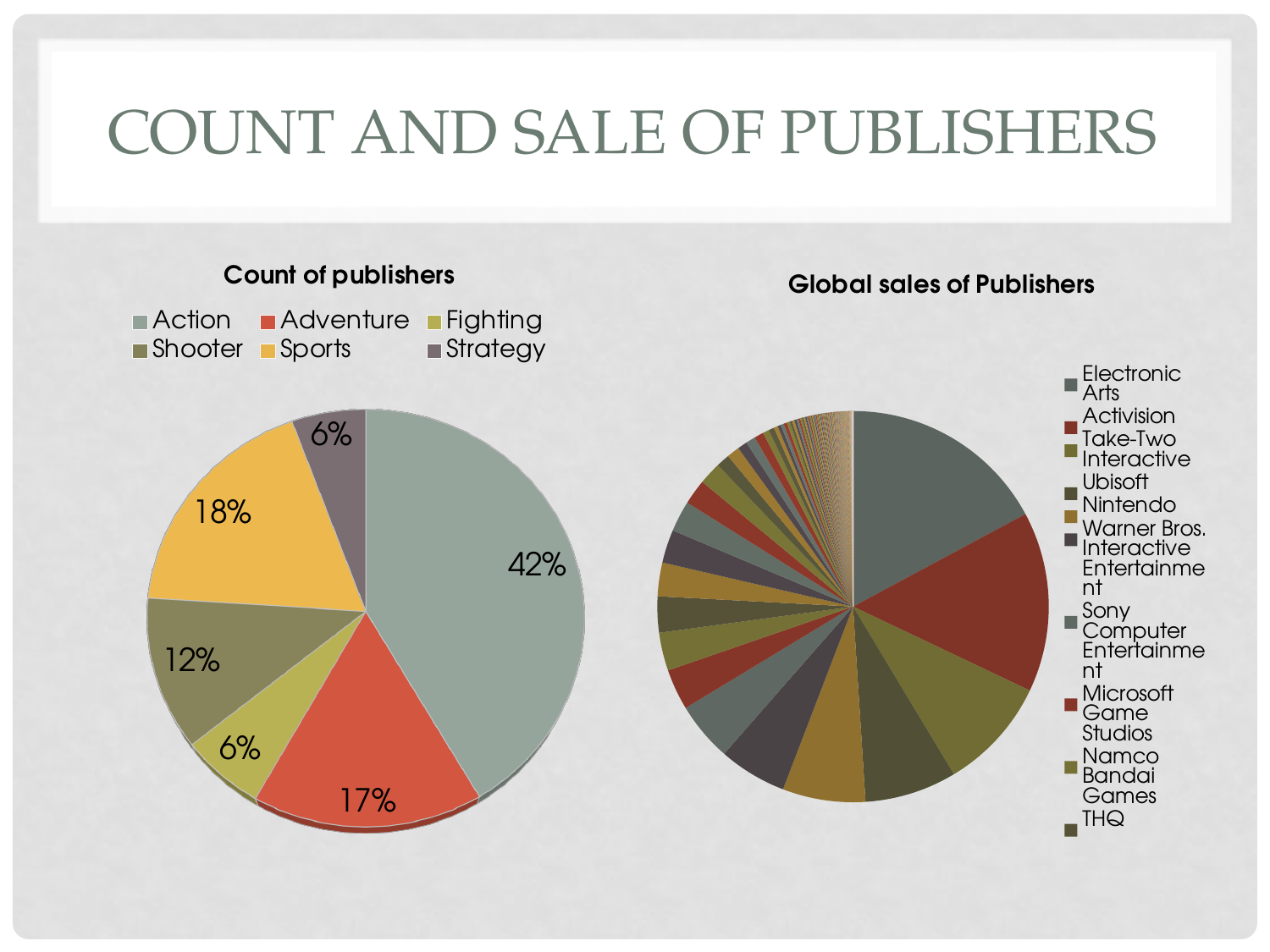

# Count and sale of publishers

### Chart: Global sales of Publishers

| Category | Total |
|---|---|
| Electronic Arts | 352.27 |
| Activision | 306.03999999999917 |
| Take-Two Interactive | 191.34000000000003 |
| Ubisoft | 156.13000000000014 |
| Nintendo | 140.43999999999997 |
| Warner Bros. Interactive Entertainment | 115.39999999999995 |
| Sony Computer Entertainment | 100.35000000000001 |
| Microsoft Game Studios | 69.42999999999999 |
| Namco Bandai Games | 64.62000000000005 |
| THQ | 61.24999999999999 |
| Konami Digital Entertainment | 57.11000000000006 |
| Capcom | 56.36000000000003 |
| Sega | 52.410000000000025 |
| Disney Interactive Studios | 42.86000000000003 |
| Square Enix | 38.23999999999999 |
| Bethesda Softworks | 22.790000000000006 |
| 505 Games | 21.52999999999999 |
| Deep Silver | 16.499999999999996 |
| Tecmo Koei | 16.289999999999996 |
| LucasArts | 15.9 |
| Eidos Interactive | 10.439999999999996 |
| Sony Computer Entertainment Europe | 9.629999999999999 |
| D3Publisher | 6.569999999999991 |
| Majesco Entertainment | 5.649999999999999 |
| Atari | 5.369999999999999 |
| Level 5 | 5.349999999999999 |
| Codemasters | 5.25 |
| Ubisoft Annecy | 4.15 |
| PQube | 3.7899999999999983 |
| City Interactive | 3.7700000000000005 |
| Activision Value | 3.29 |
| Valve Software | 3.2300000000000004 |
| Idea Factory | 2.8999999999999964 |
| Mojang | 2.89 |
| Telltale Games | 2.719999999999999 |
| Unknown | 2.6199999999999974 |
| Focus Home Interactive | 2.399999999999999 |
| Nippon Ichi Software | 2.3999999999999986 |
| Rising Star Games | 2.3799999999999994 |
| NCSoft | 2.3 |
| Mastiff | 2.05 |
| Hudson Soft | 1.9300000000000002 |
| Little Orbit | 1.8900000000000008 |
| Marvelous Entertainment | 1.7600000000000002 |
| Valve | 1.74 |
| Avanquest Software | 1.6500000000000001 |
| Spike | 1.6200000000000006 |
| GSP | 1.62 |
| Hello Games | 1.6 |
| 5pb | 1.4600000000000009 |
| DTP Entertainment | 1.4200000000000002 |
| Kadokawa Shoten | 1.4100000000000004 |
| SouthPeak Games | 1.3900000000000003 |
| Mastertronic | 1.3900000000000001 |
| Destineer | 1.3600000000000003 |
| Marvelous Interactive | 1.2700000000000002 |
| Crave Entertainment | 1.22 |
| Sony Computer Entertainment America | 1.1800000000000002 |
| Arc System Works | 1.1600000000000004 |
| Trion Worlds | 1.15 |
| Kalypso Media | 1.1400000000000001 |
| Atlus | 1.11 |
| Black Bean Games | 1.11 |
| XS Games | 0.94 |
| Zushi Games | 0.9 |
| Nordic Games | 0.8900000000000003 |
| mixi, Inc | 0.86 |
| Bigben Interactive | 0.8400000000000001 |
| Big Ben Interactive | 0.8300000000000001 |
| Rondomedia | 0.79 |
| Zoo Games | 0.7700000000000002 |
| Playlogic Game Factory | 0.7600000000000001 |
| Broccoli | 0.7200000000000001 |
| Ignition Entertainment | 0.72 |
| Alchemist | 0.7000000000000004 |
| Ackkstudios | 0.7000000000000002 |
| Aqua Plus | 0.6500000000000001 |
| Banpresto | 0.64 |
| Screenlife | 0.6100000000000001 |
| Scholastic Inc. | 0.6 |
| ChunSoft | 0.5800000000000001 |
| FuRyu | 0.5700000000000001 |
| Avanquest | 0.5700000000000001 |
| GameMill Entertainment | 0.57 |
| Takara Tomy | 0.54 |
| Nippon Columbia | 0.53 |
| PopCap Games | 0.5 |
| Idea Factory International | 0.5 |
| Activision Blizzard | 0.48 |
| Home Entertainment Suppliers | 0.45000000000000007 |
| O-Games | 0.45000000000000007 |
| Prototype | 0.44000000000000017 |
| Nihon Falcom Corporation | 0.43 |
| Asylum Entertainment | 0.43 |
| Knowledge Adventure | 0.42 |
| JoWood Productions | 0.42 |
| Astragon | 0.42 |
| Acquire | 0.41000000000000003 |
| Kadokawa Games | 0.3900000000000001 |
| Reef Entertainment | 0.3400000000000001 |
| Paradox Interactive | 0.31000000000000005 |
| Rebellion Developments | 0.30000000000000004 |
| Wargaming.net | 0.29 |
| Daedalic | 0.28 |
| Tru Blu Entertainment | 0.28 |
| Mindscape | 0.27 |
| Compile Heart | 0.27 |
| Oxygen Interactive | 0.26 |
| Vivendi Games | 0.26 |
| Rocket Company | 0.26 |
| Funbox Media | 0.23 |
| Cave | 0.23 |
| Quinrose | 0.22000000000000008 |
| N/A | 0.22 |
| GungHo | 0.21000000000000002 |
| Gamebridge | 0.21 |
| Agatsuma Entertainment | 0.2 |
| Alternative Software | 0.2 |
| Merscom LLC | 0.2 |
| Blast! Entertainment Ltd | 0.19 |
| Neko Entertainment | 0.18 |
| Yeti | 0.17000000000000004 |
| Aksys Games | 0.16999999999999998 |
| Vir2L Studios | 0.16 |
| Conspiracy Entertainment | 0.16 |
| Slitherine Software | 0.16 |
| Koch Media | 0.16 |
| PlayV | 0.16 |
| Xseed Games | 0.16 |
| Aspyr | 0.16 |
| Comfort | 0.15000000000000002 |
| ASCII Media Works | 0.15000000000000002 |
| Happinet | 0.15000000000000002 |
| EA Games | 0.15 |
| Tripwire Interactive | 0.14 |
| Excalibur Publishing | 0.14 |
| Daedalic Entertainment | 0.14 |
| CyberFront | 0.14 |
| SCS Software | 0.13 |
| Enterbrain | 0.13 |
| Foreign Media Games | 0.13 |
| Insomniac Games | 0.12000000000000001 |
| Ghostlight | 0.12000000000000001 |
| Irem Software Engineering | 0.12000000000000001 |
| Bohemia Interactive | 0.12 |
| dramatic create | 0.11 |
| Storm City Games | 0.11 |
| The Adventure Company | 0.11 |
| Tradewest | 0.11 |
| Nordcurrent | 0.11 |
| HMH Interactive | 0.11 |
| Midas Interactive Entertainment | 0.11 |
| Gust | 0.1 |
| Type-Moon | 0.1 |
| SNK Playmore | 0.1 |
| Enjoy Gaming ltd. | 0.1 |
| TGL | 0.09999999999999999 |
| Evolved Games | 0.09999999999999999 |
| Griffin International | 0.09 |
| Hudson Entertainment | 0.09 |
| Phantom EFX | 0.09 |
| Kaga Create | 0.08999999999999998 |
| Zoo Digital Publishing | 0.08 |
| Success | 0.08 |
| Seventh Chord | 0.08 |
| Cloud Imperium Games Corporation | 0.08 |
| Abylight | 0.08 |
| Russel | 0.08 |
| Natsume | 0.08 |
| Revolution Software | 0.06999999999999999 |
| Ecole | 0.06 |
| Falcom Corporation | 0.06 |
| UFO Interactive | 0.06 |
| Crimson Cow | 0.06 |
| Marvel Entertainment | 0.05 |
| WayForward Technologies | 0.05 |
| Licensed 4U | 0.05 |
| Alawar Entertainment | 0.05 |
| 1C Company | 0.05 |
| CDV Software Entertainment | 0.05 |
| Team17 Software | 0.05 |
| Genki | 0.05 |
| Flight-Plan | 0.04 |
| Microids | 0.04 |
| Tommo | 0.04 |
| DreamCatcher Interactive | 0.04 |
| Iceberg Interactive | 0.04 |
| Graffiti | 0.04 |
| G.Rev | 0.04 |
| DHM Interactive | 0.04 |
| 49Games | 0.04 |
| MLB.com | 0.04 |
| FuRyu Corporation | 0.03 |
| Creative Core | 0.03 |
| Her Interactive | 0.03 |
| BushiRoad | 0.03 |
| HuneX | 0.03 |
| Nobilis | 0.03 |
| Headup Games | 0.03 |
| Sweets | 0.03 |
| Views | 0.03 |
| System Soft | 0.03 |
| Big Fish Games | 0.03 |
| Maximum Family Games | 0.03 |
| NetRevo | 0.03 |
| AQ Interactive | 0.03 |
| Minato Station | 0.03 |
| Asgard | 0.03 |
| Introversion Software | 0.02 |
| Giza10 | 0.02 |
| Visco | 0.02 |
| Mamba Games | 0.02 |
| Culture Brain | 0.02 |
| ArtDink | 0.02 |
| Sold Out | 0.02 |
| RED Entertainment | 0.02 |
| Giga | 0.02 |
| IE Institute | 0.02 |
| Marvelous Games | 0.02 |
| Revolution (Japan) | 0.02 |
| Devolver Digital | 0.02 |
| Nitroplus | 0.02 |
| From Software | 0.02 |
| NovaLogic | 0.02 |
| Virtual Play Games | 0.02 |
| Jack of All Games | 0.02 |
| GN Software | 0.01 |
| ValuSoft | 0.01 |
| Boost On | 0.01 |
| Moss | 0.01 |
| Epic Games | 0.01 |
| Interworks Unlimited, Inc. | 0.01 |
| Ascaron Entertainment | 0.01 |
| Piacci | 0.01 |
| Valcon Games | 0.01 |
| Inti Creates | 0.01 |
| Stainless Games | 0.01 |
| Takuyo | 0.01 |
| imageepoch Inc. | 0.01 |
| Otomate | 0.01 |

[unsupported chart]